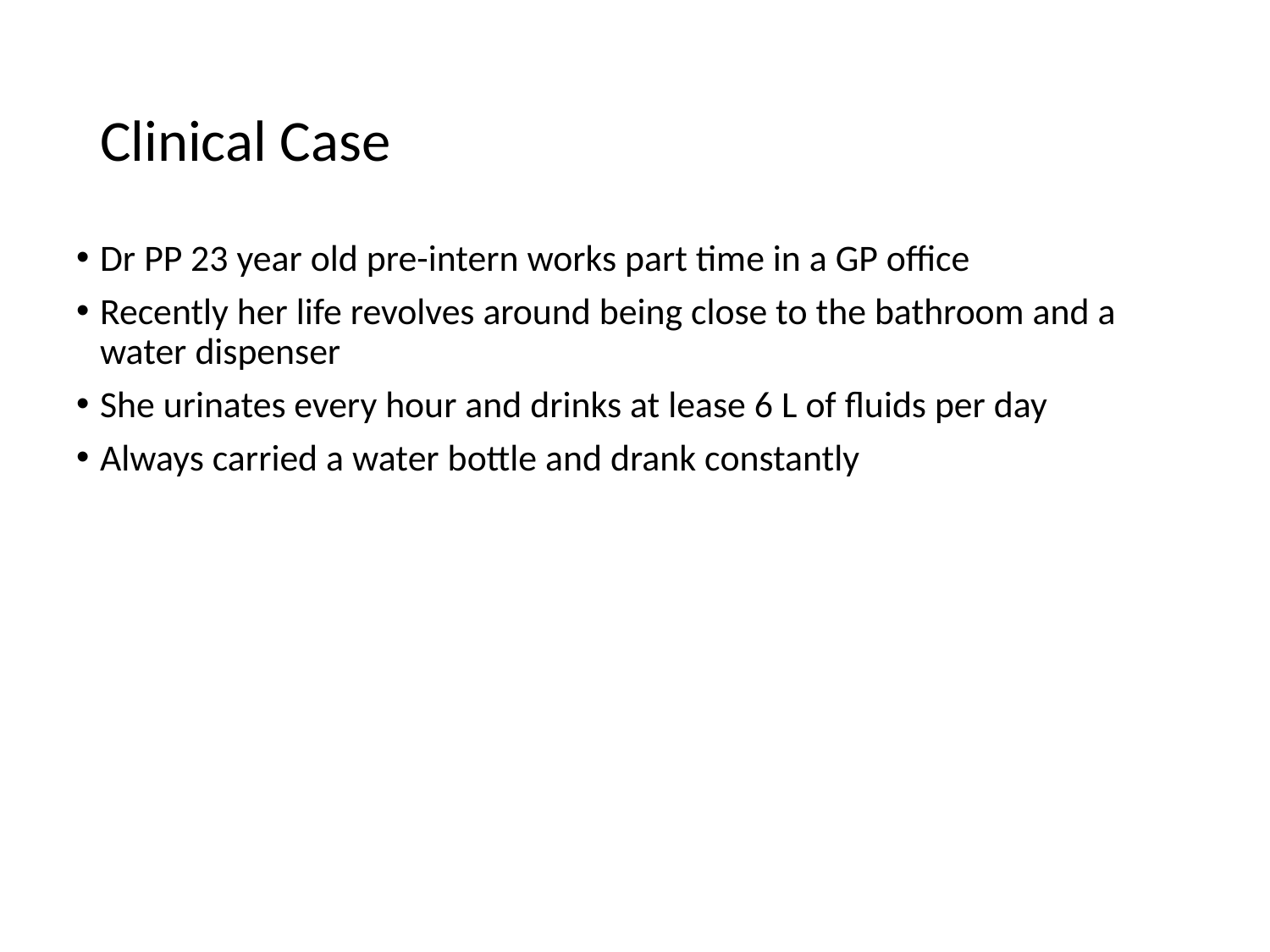

# Clinical Case
Dr PP 23 year old pre-intern works part time in a GP office
Recently her life revolves around being close to the bathroom and a water dispenser
She urinates every hour and drinks at lease 6 L of fluids per day
Always carried a water bottle and drank constantly